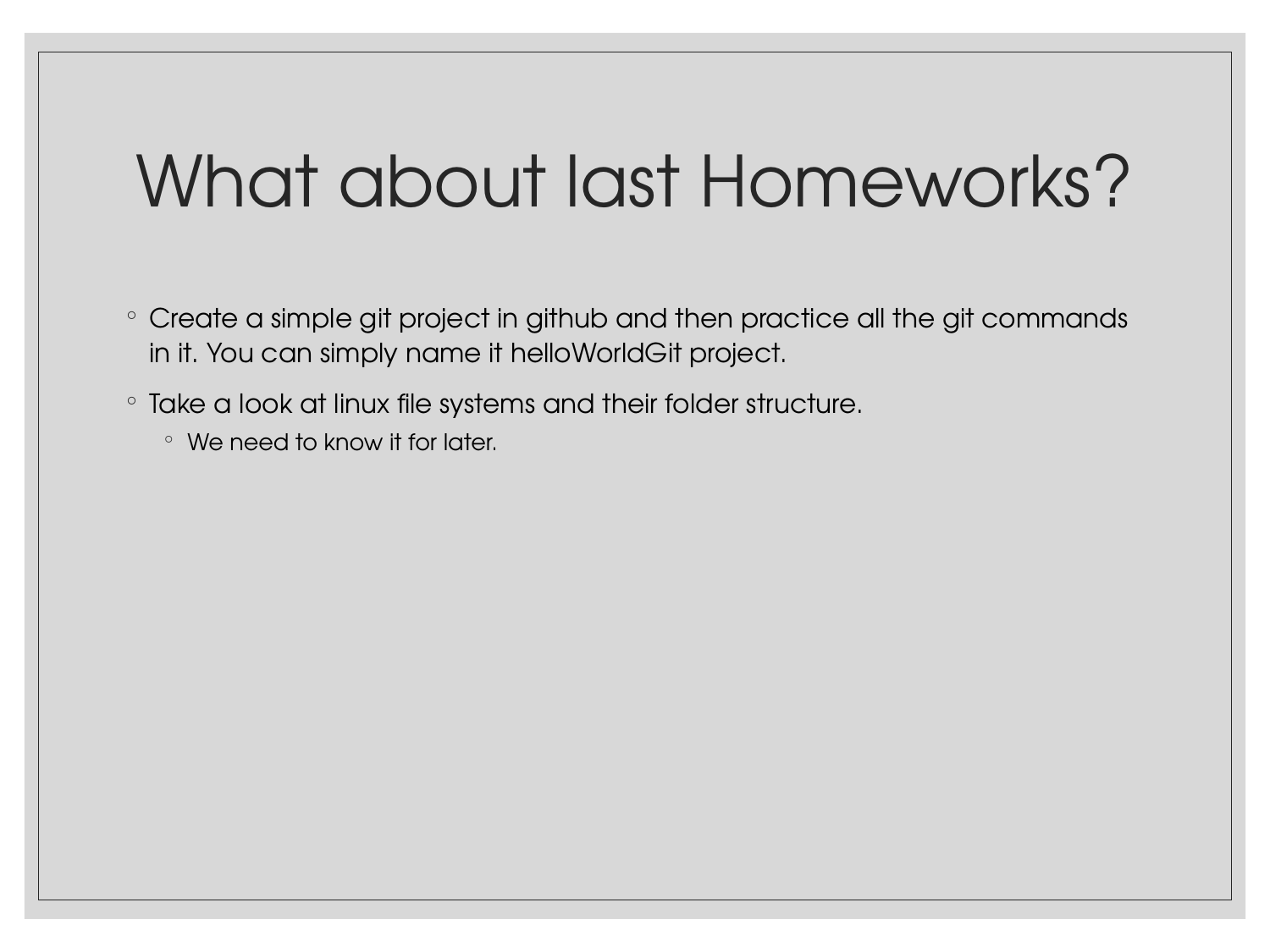

# What about last Homeworks?
Create a simple git project in github and then practice all the git commands in it. You can simply name it helloWorldGit project.
Take a look at linux file systems and their folder structure.
We need to know it for later.